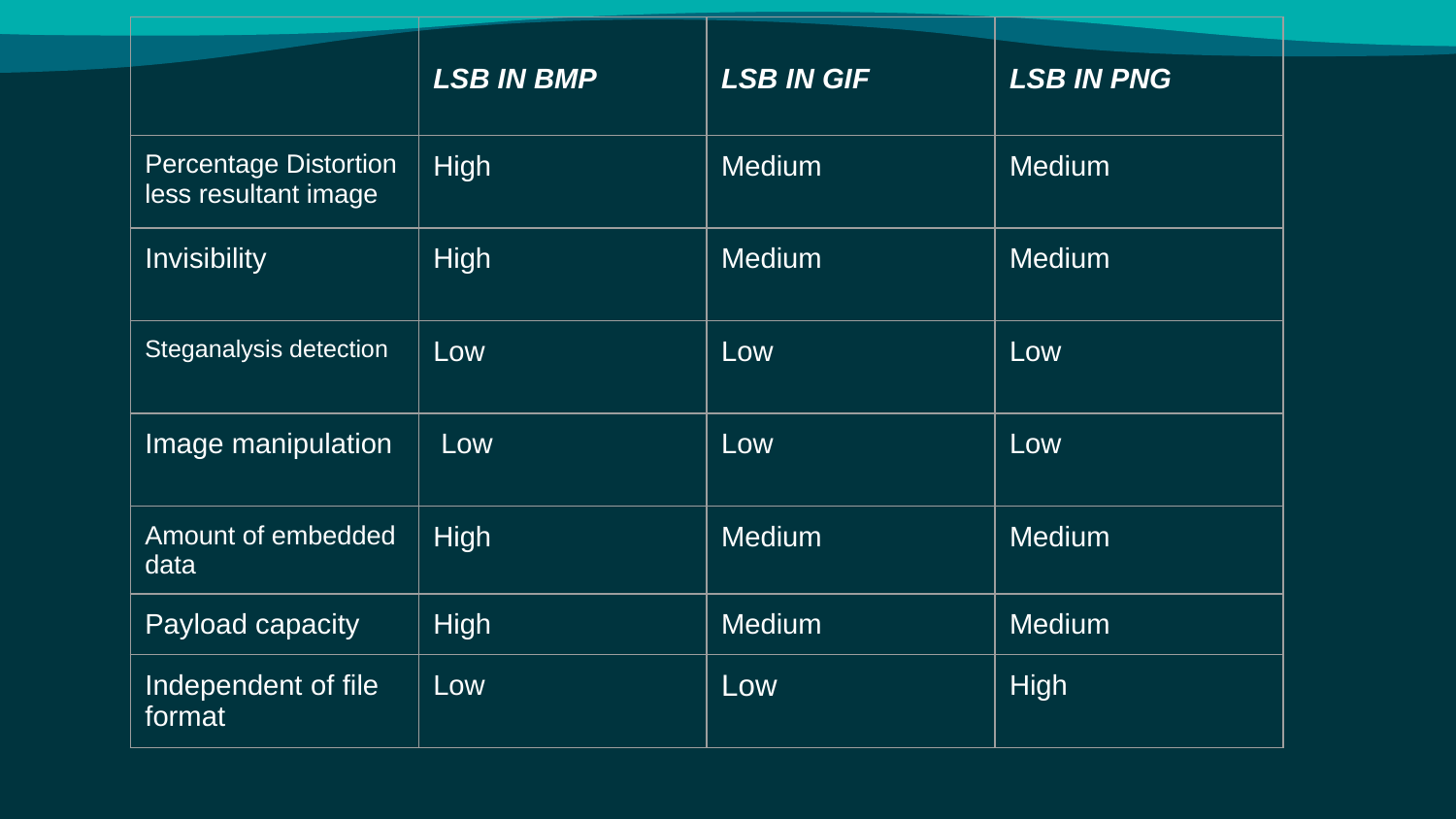

#
|  | LSB IN BMP | LSB IN GIF | LSB IN PNG |
| --- | --- | --- | --- |
| Percentage Distortion less resultant image | High | Medium | Medium |
| Invisibility | High | Medium | Medium |
| Steganalysis detection | Low | Low | Low |
| Image manipulation | Low | Low | Low |
| Amount of embedded data | High | Medium | Medium |
| Payload capacity | High | Medium | Medium |
| Independent of file format | Low | Low | High |